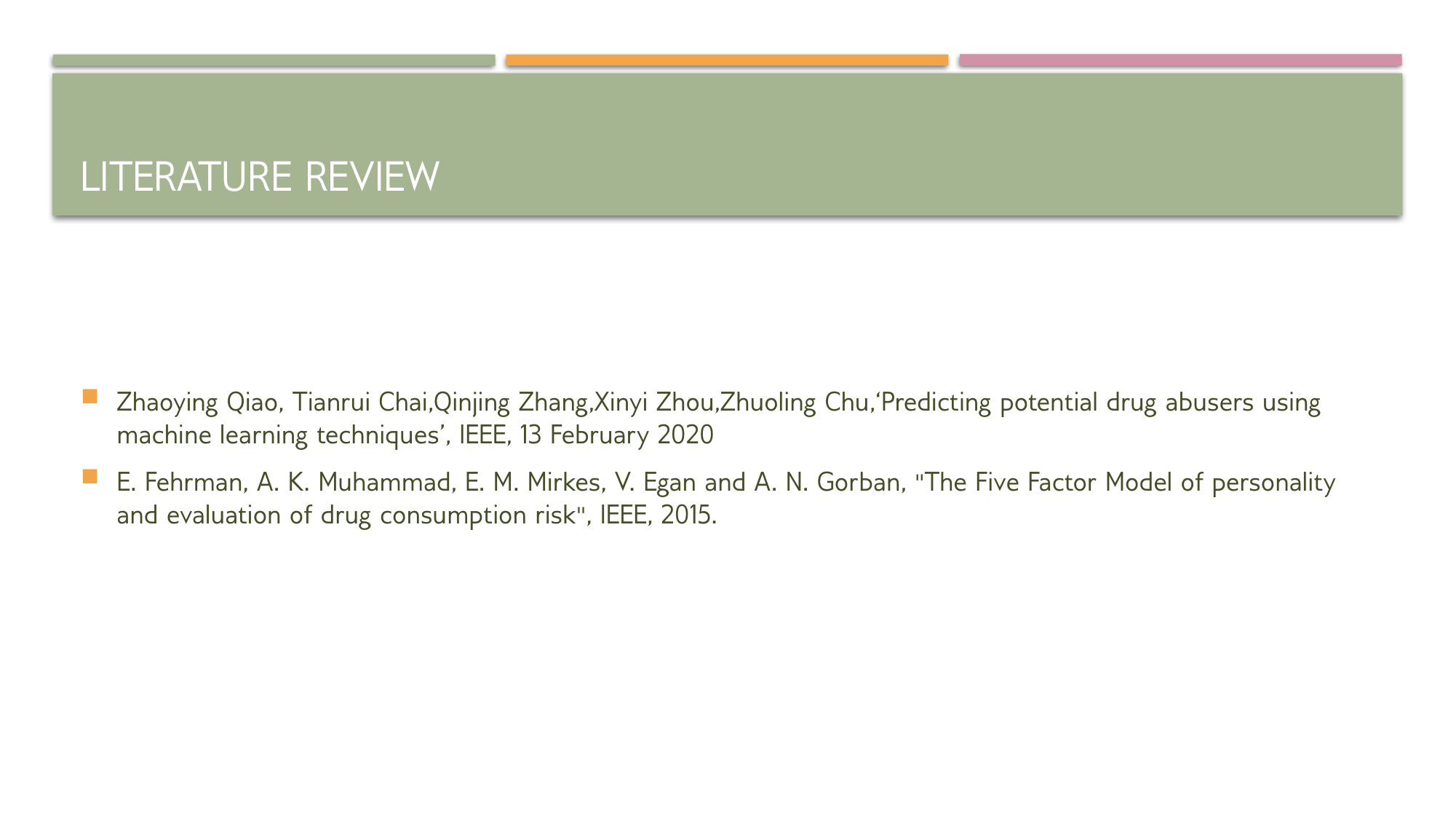

# Literature review
Zhaoying Qiao, Tianrui Chai,Qinjing Zhang,Xinyi Zhou,Zhuoling Chu,‘Predicting potential drug abusers using machine learning techniques’, IEEE, 13 February 2020
E. Fehrman, A. K. Muhammad, E. M. Mirkes, V. Egan and A. N. Gorban, "The Five Factor Model of personality and evaluation of drug consumption risk", IEEE, 2015.